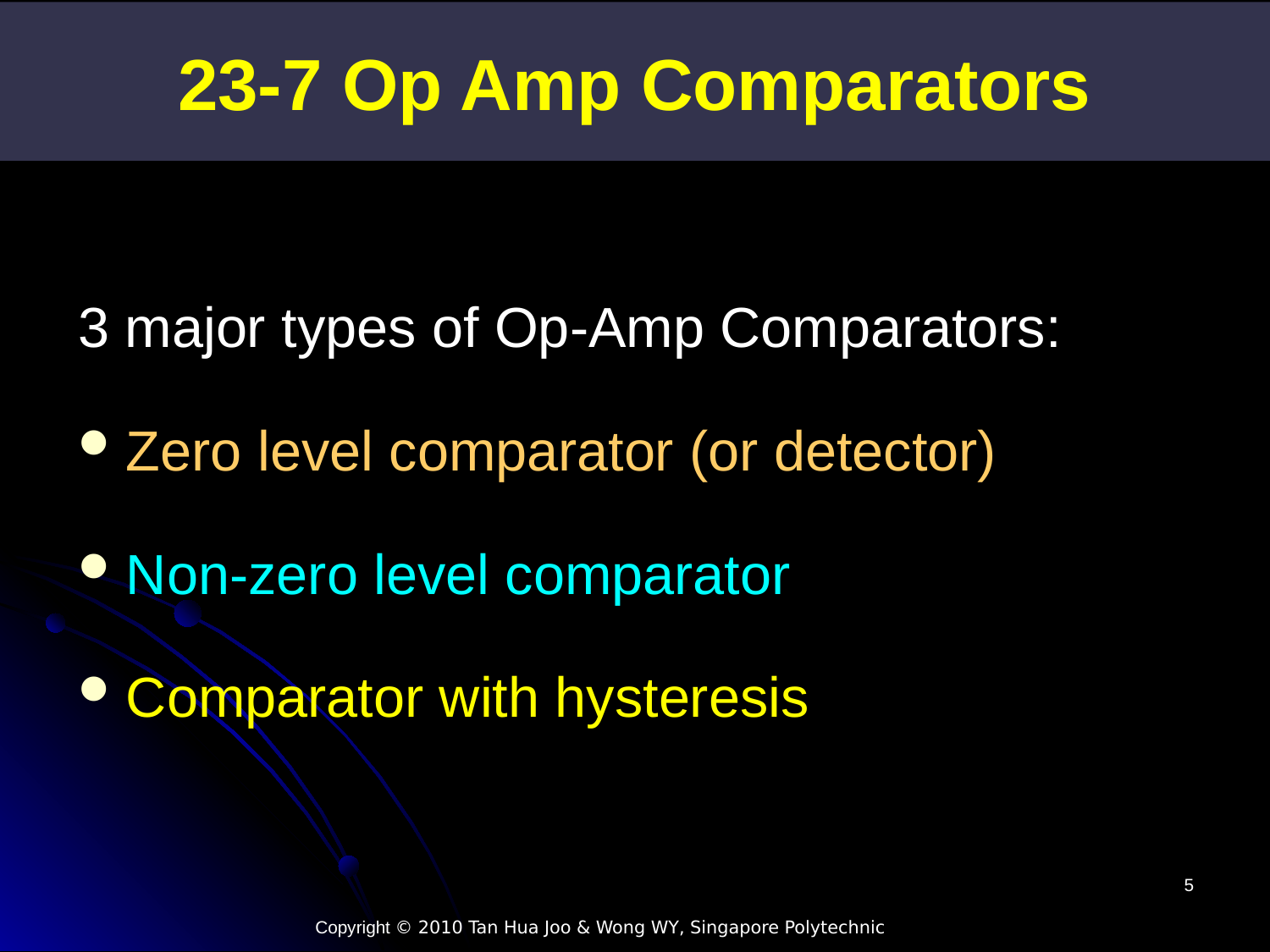

23-7 Op Amp Comparators
3 major types of Op-Amp Comparators:

Zero level comparator (or detector)

Non-zero level comparator

Comparator with hysteresis
5

Copyright © 2010 Tan Hua Joo & Wong WY, Singapore Polytechnic